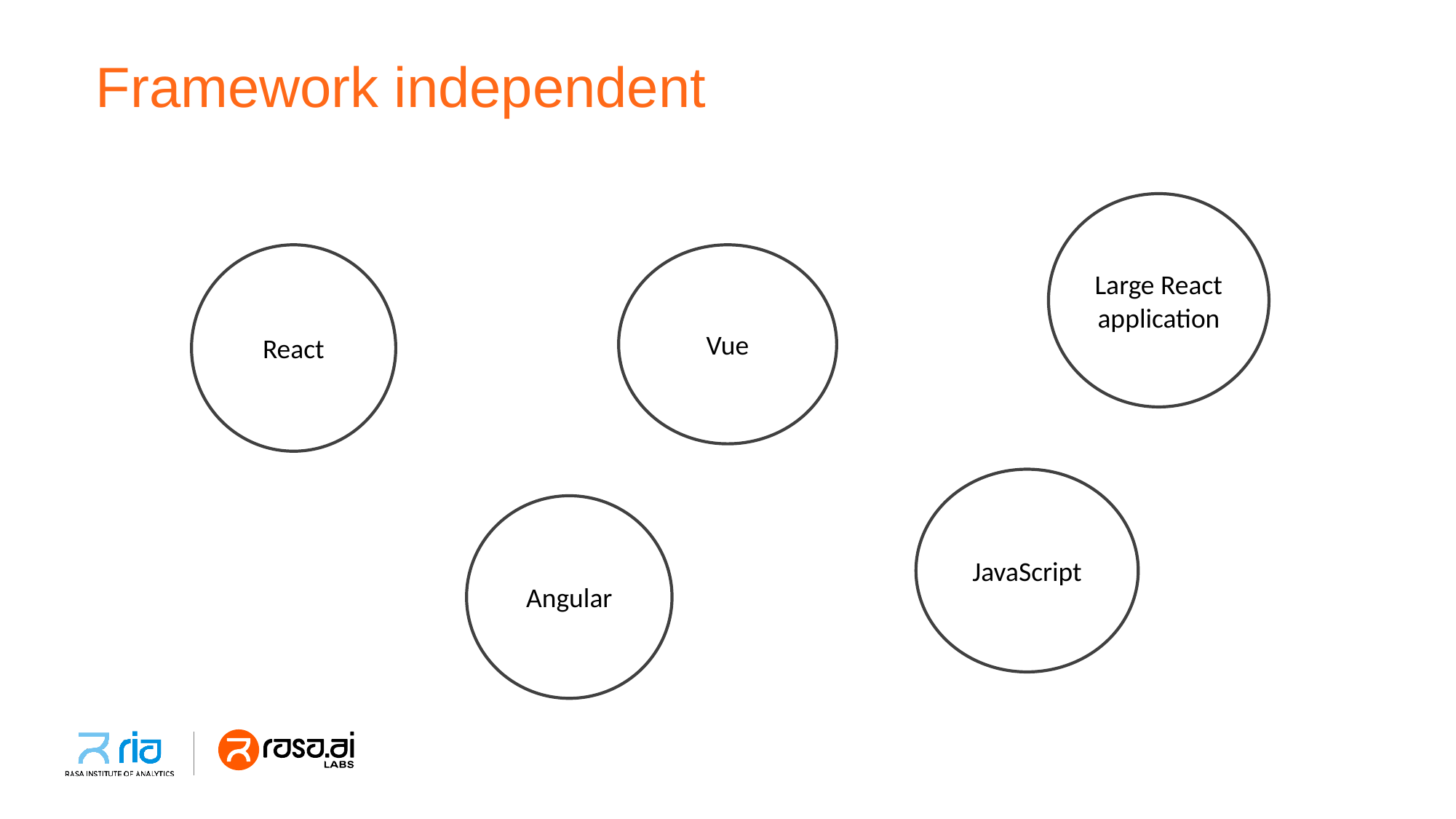

# Framework independent
Large React
application
React
Vue
JavaScript
Angular